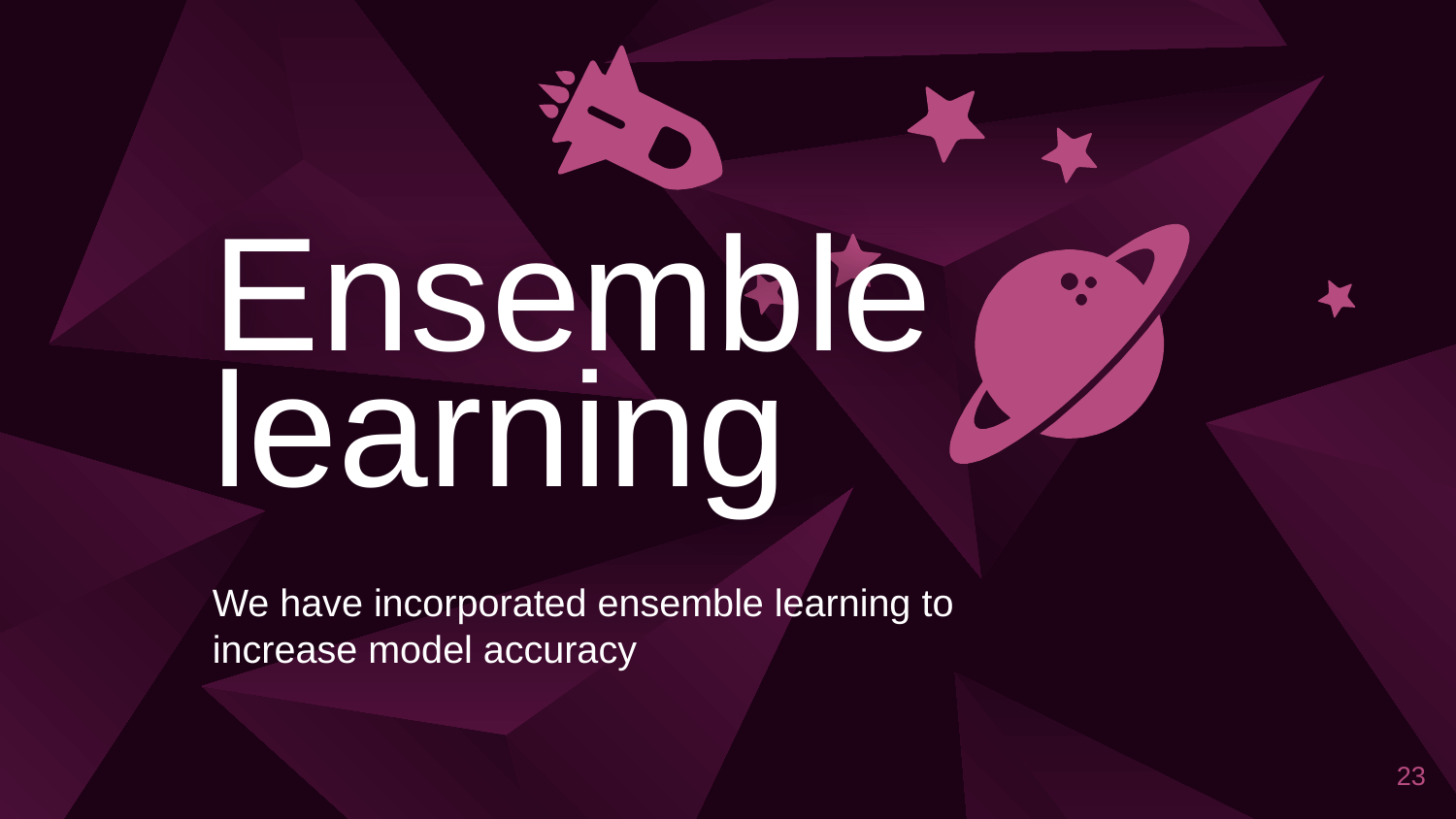

Ensemble learning
We have incorporated ensemble learning to increase model accuracy
23